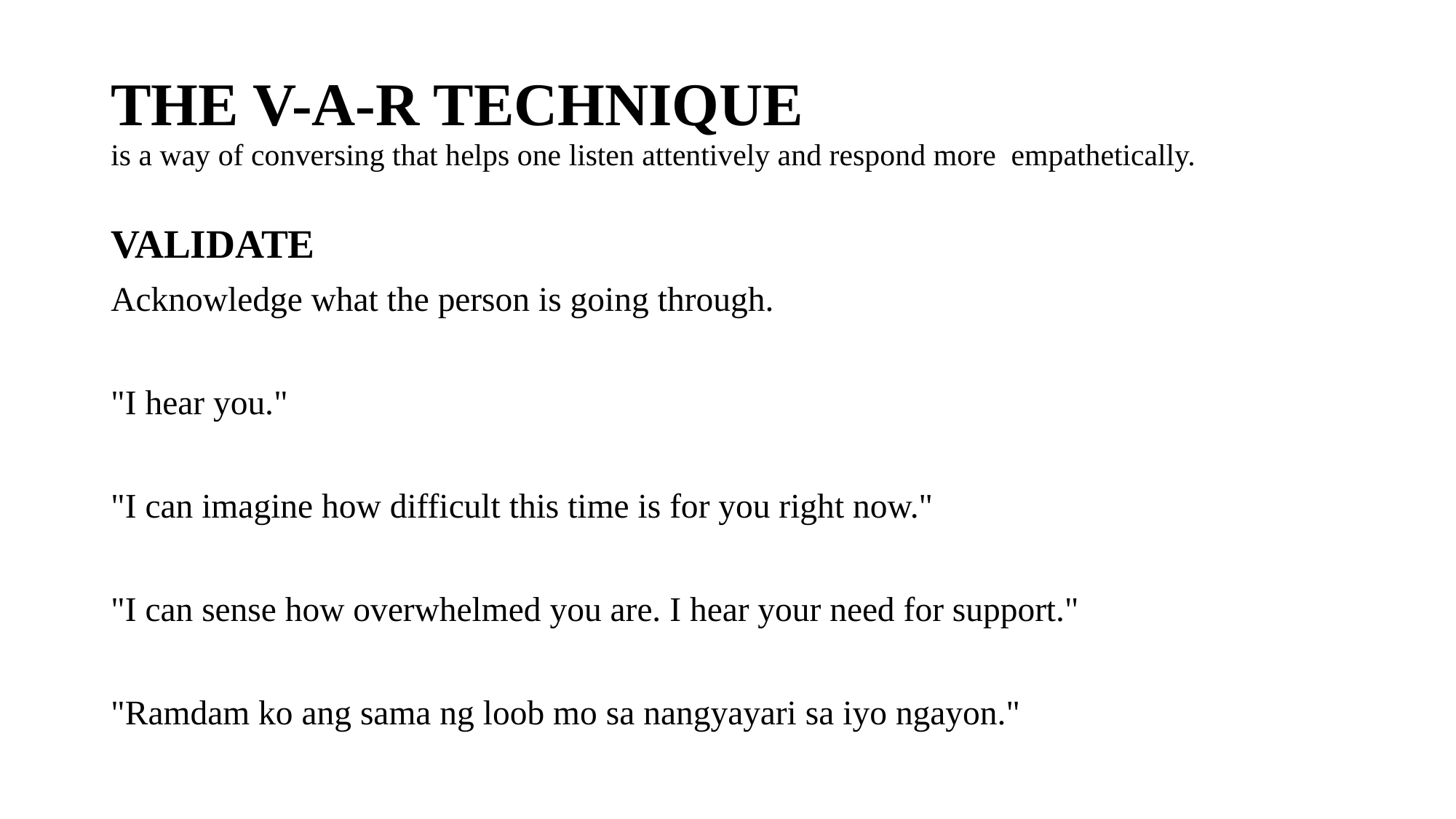

# THE V-A-R TECHNIQUE is a way of conversing that helps one listen attentively and respond more  empathetically.
VALIDATE
Acknowledge what the person is going through.

"I hear you."

"I can imagine how difficult this time is for you right now."

"I can sense how overwhelmed you are. I hear your need for support."

"Ramdam ko ang sama ng loob mo sa nangyayari sa iyo ngayon."